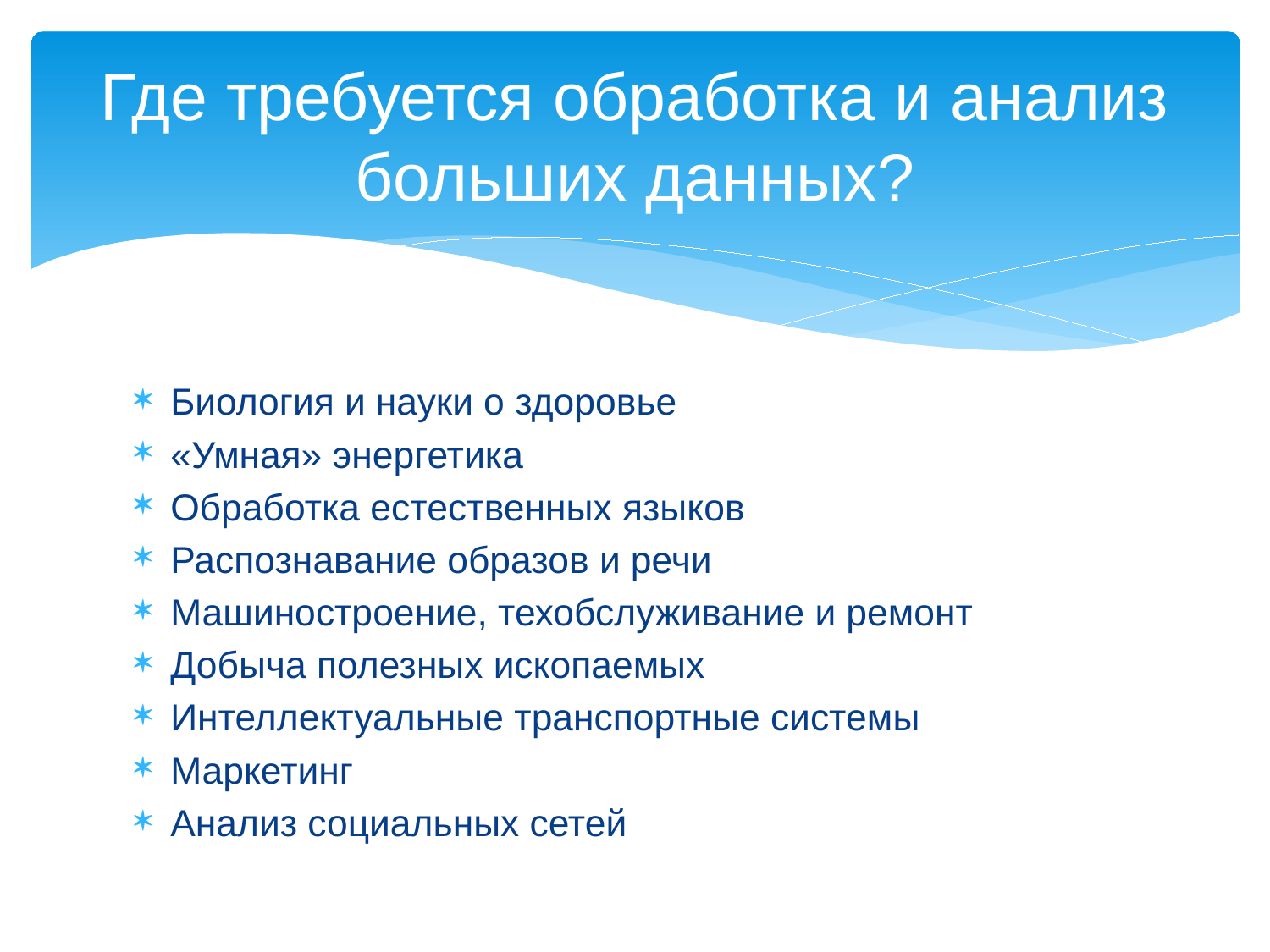

# Где требуется обработка и анализ больших данных?
Биология и науки о здоровье
«Умная» энергетика
Обработка естественных языков
Распознавание образов и речи
Машиностроение, техобслуживание и ремонт
Добыча полезных ископаемых
Интеллектуальные транспортные системы
Маркетинг
Анализ социальных сетей